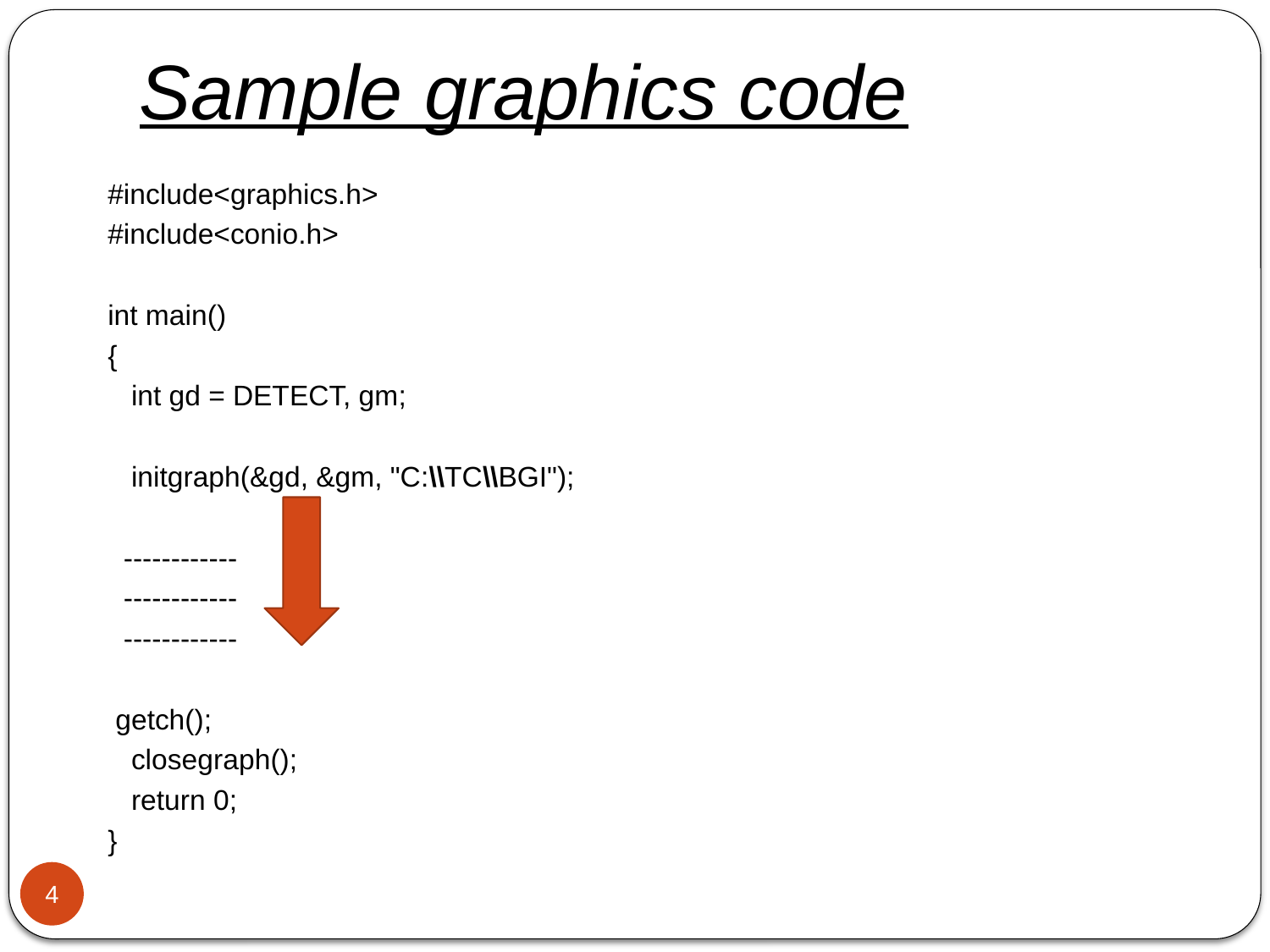

# Sample graphics code
#include<graphics.h>
#include<conio.h>

int main()
{
   int gd = DETECT, gm;

   initgraph(&gd, &gm, "C:\\TC\\BGI");

  ------------
  ------------
  ------------

 getch();
   closegraph();
   return 0;
}

4